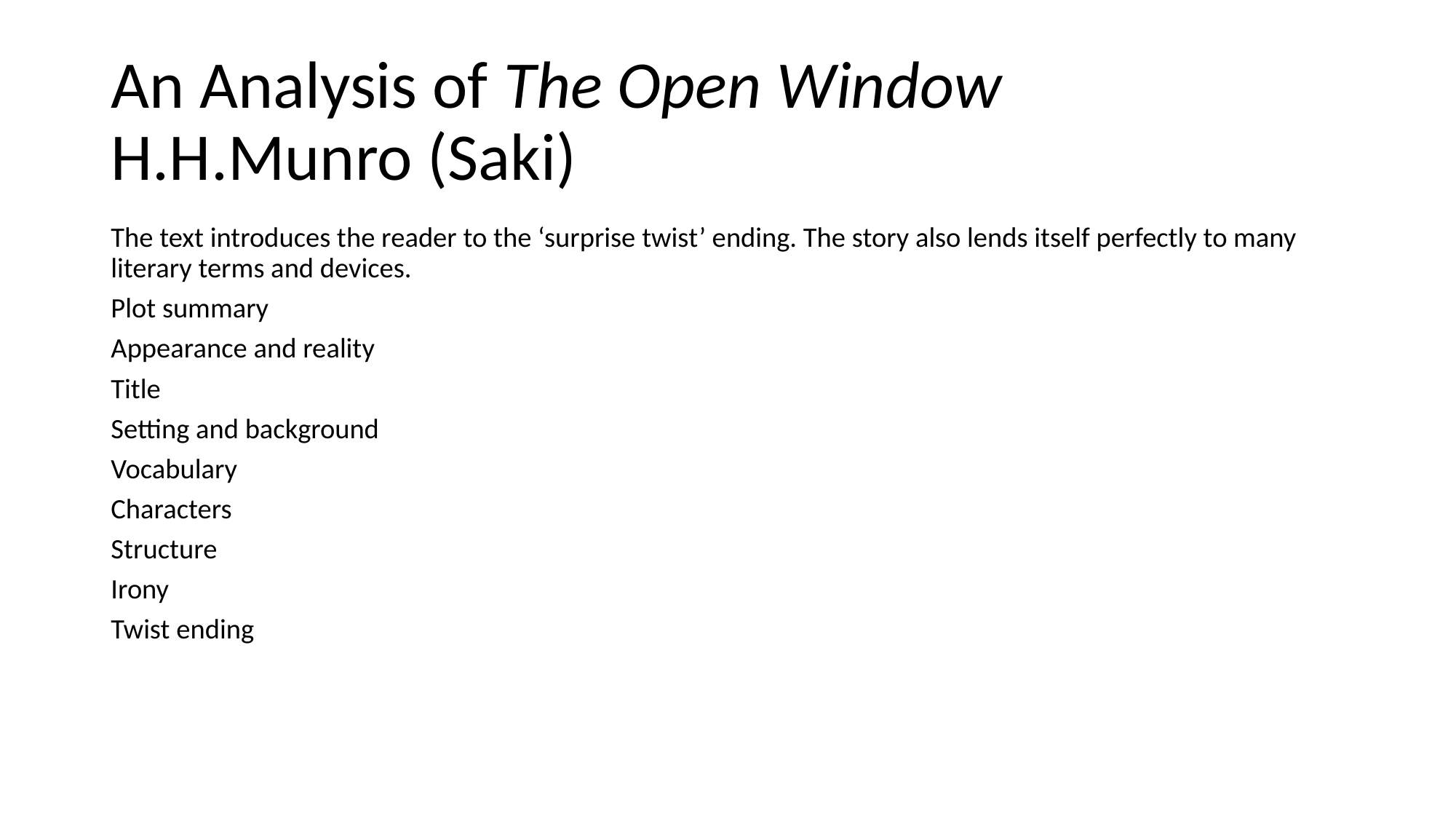

# An Analysis of The Open Window H.H.Munro (Saki)
The text introduces the reader to the ‘surprise twist’ ending. The story also lends itself perfectly to many literary terms and devices.
Plot summary
Appearance and reality
Title
Setting and background
Vocabulary
Characters
Structure
Irony
Twist ending